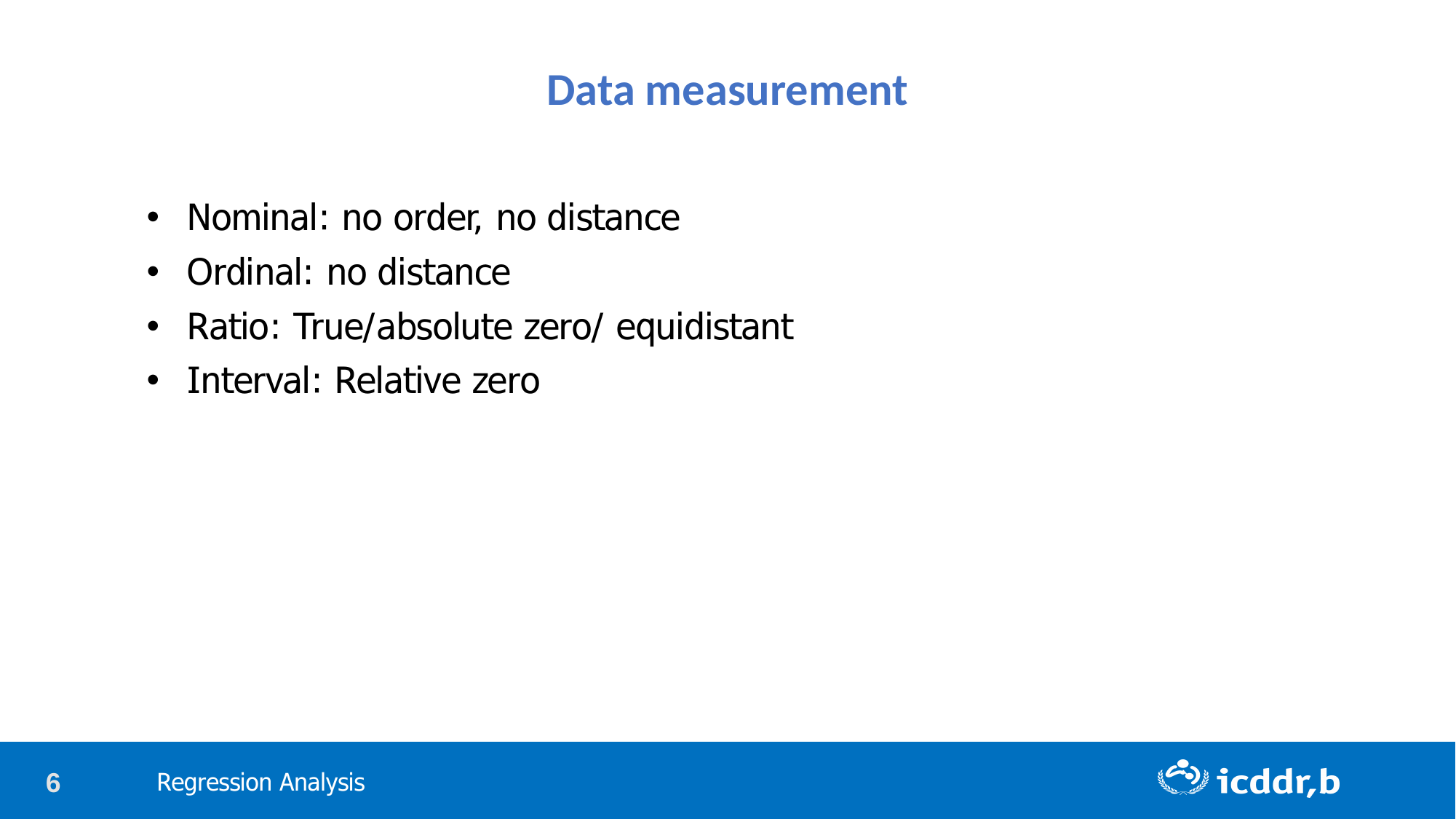

Data measurement
Nominal: no order, no distance
Ordinal: no distance
Ratio: True/absolute zero/ equidistant
Interval: Relative zero